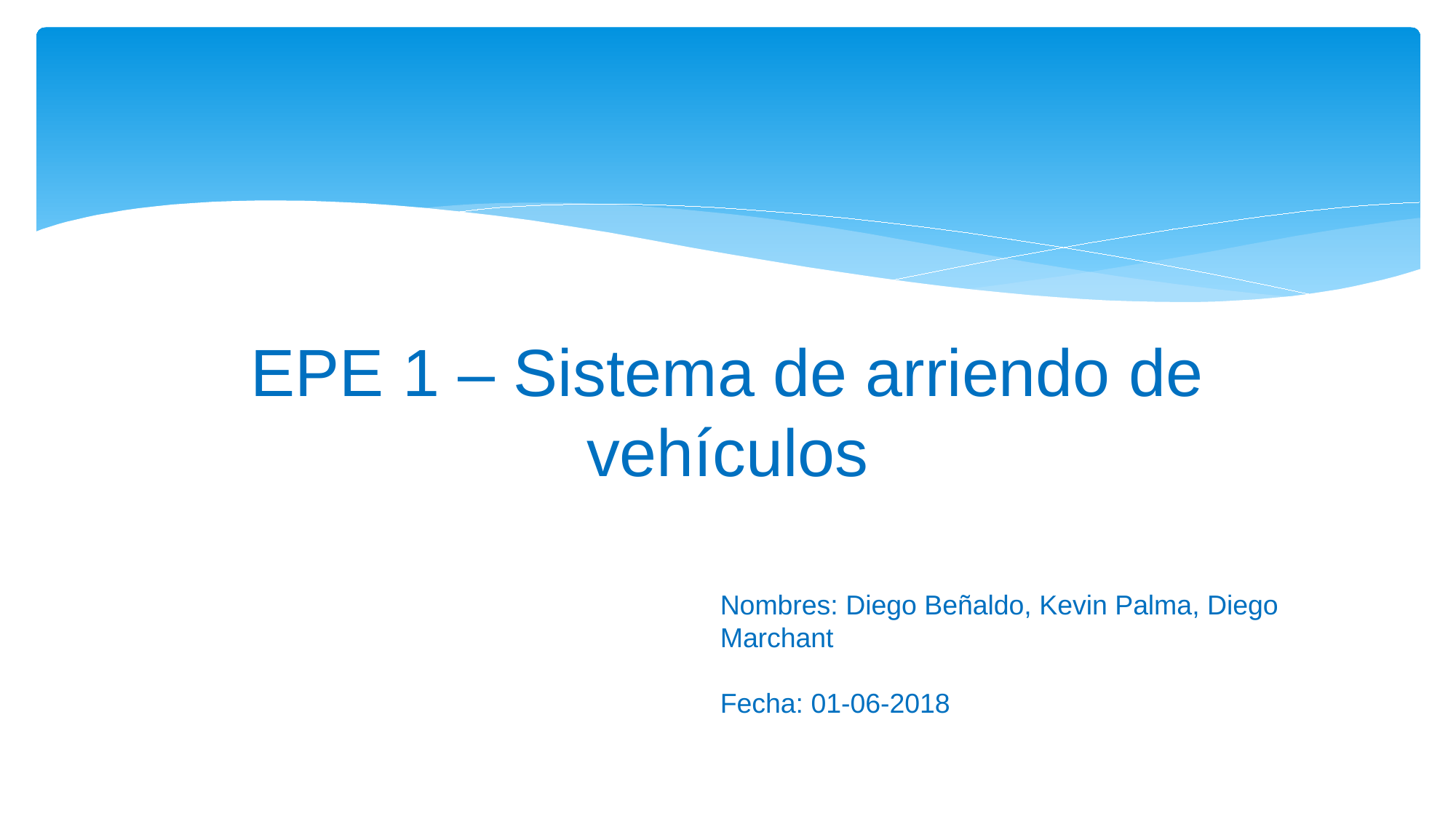

# EPE 1 – Sistema de arriendo de vehículos
Nombres: Diego Beñaldo, Kevin Palma, Diego Marchant

Fecha: 01-06-2018